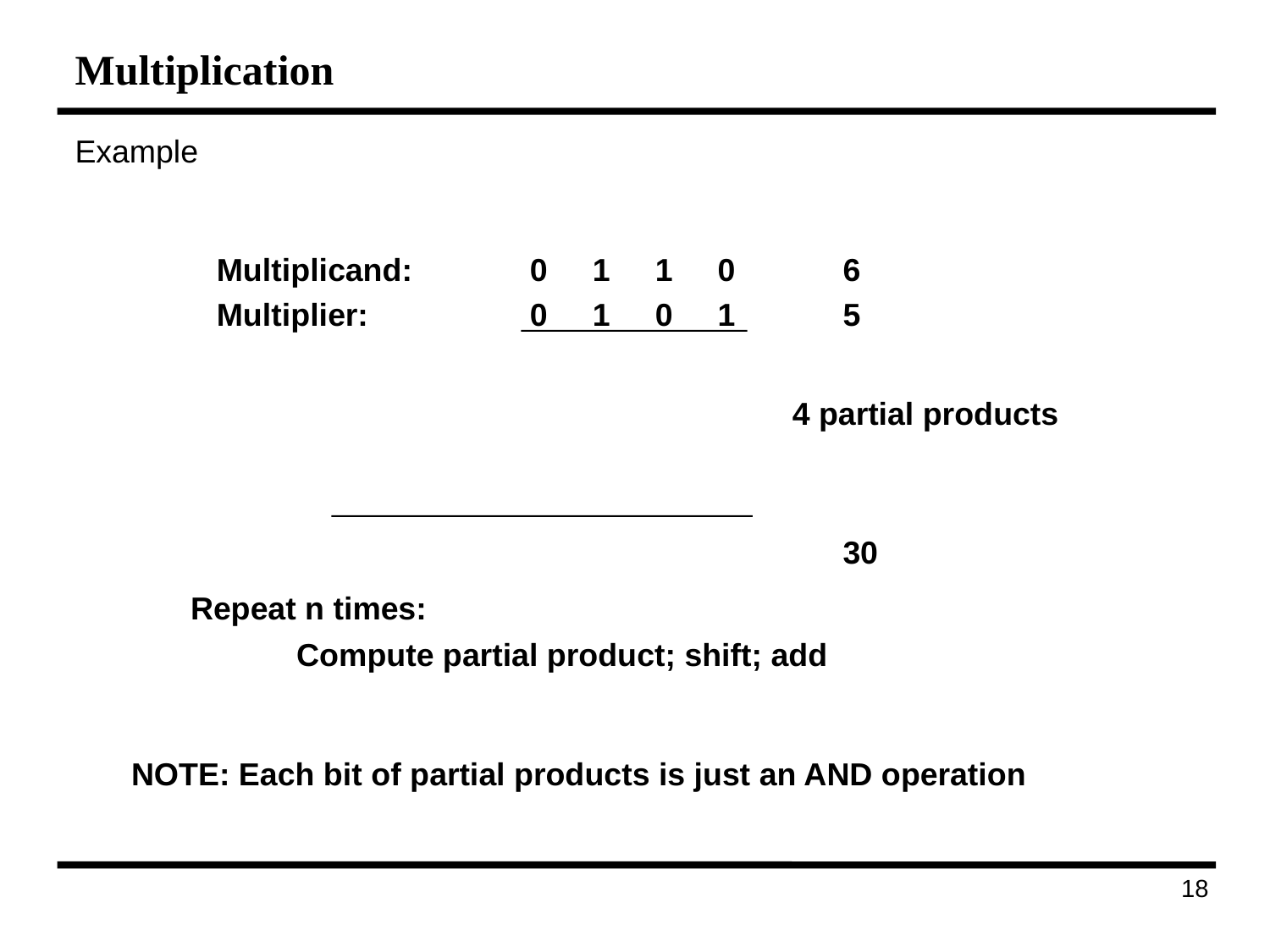

# Multiplication
Example
Multiplicand:		0	1	1	0	6
Multiplier:			0	1	0	1	5

									30

4 partial products

Repeat n times:
Compute partial product; shift; add
NOTE: Each bit of partial products is just an AND operation
18